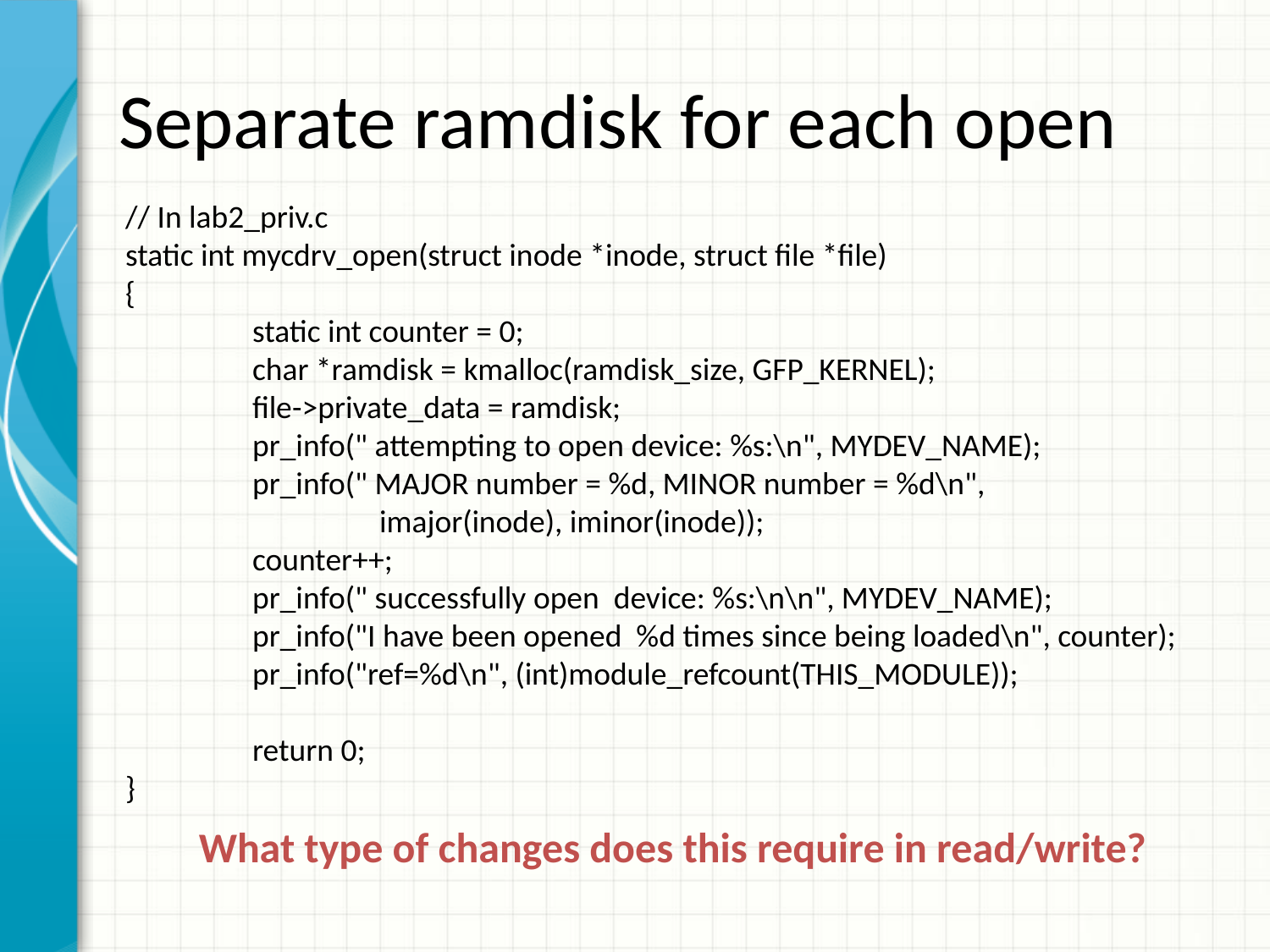

# Separate ramdisk for each open
// In lab2_priv.c
static int mycdrv_open(struct inode *inode, struct file *file)
{
	static int counter = 0;
	char *ramdisk = kmalloc(ramdisk_size, GFP_KERNEL);
	file->private_data = ramdisk;
	pr_info(" attempting to open device: %s:\n", MYDEV_NAME);
	pr_info(" MAJOR number = %d, MINOR number = %d\n",
		imajor(inode), iminor(inode));
	counter++;
	pr_info(" successfully open  device: %s:\n\n", MYDEV_NAME);
	pr_info("I have been opened  %d times since being loaded\n", counter);
	pr_info("ref=%d\n", (int)module_refcount(THIS_MODULE));

	return 0;
}

What type of changes does this require in read/write?